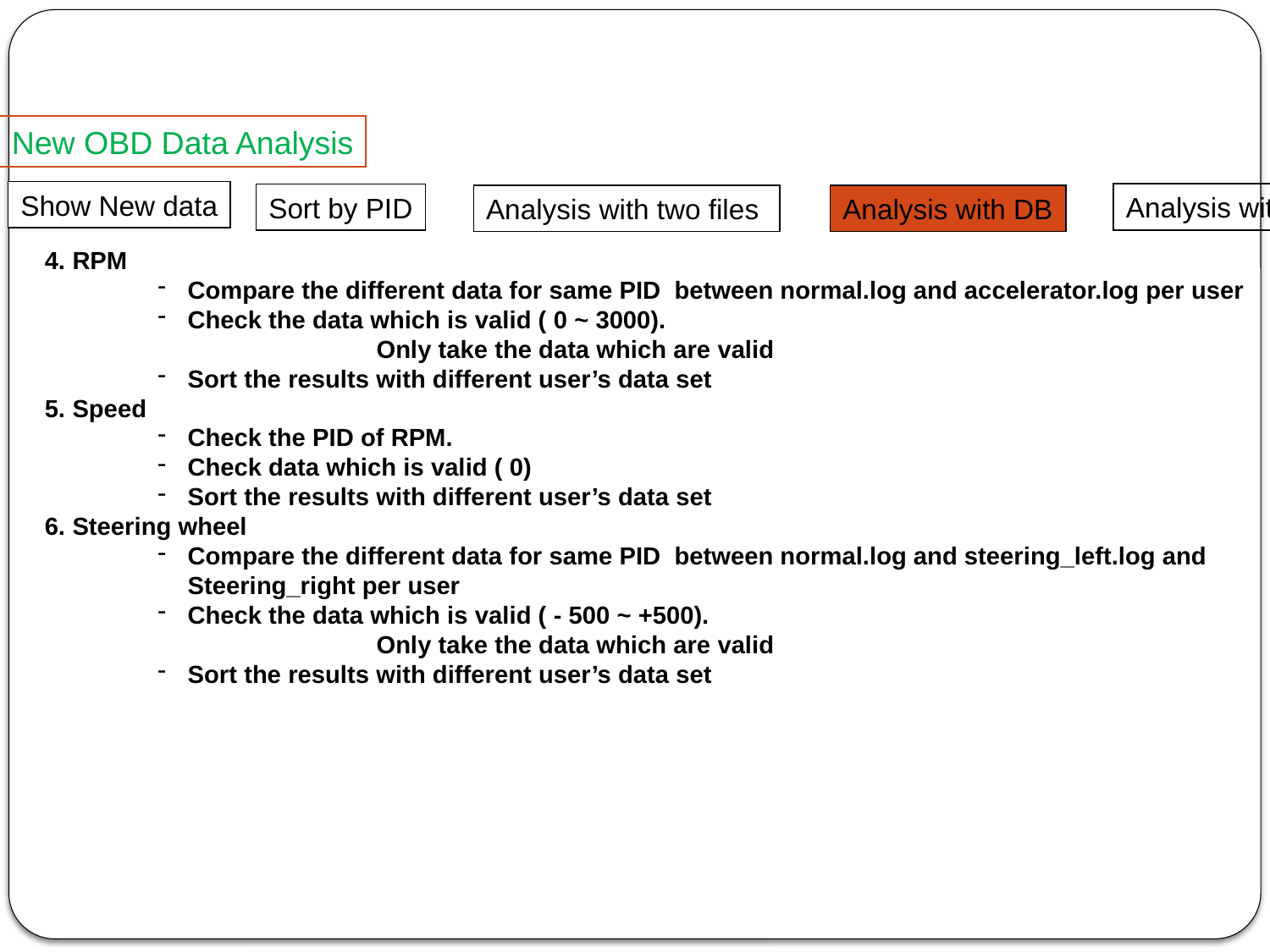

New OBD Data Analysis
Show New data
Analysis with New data
Sort by PID
Analysis with two files
Analysis with DB
4. RPM
Compare the different data for same PID  between normal.log and accelerator.log per user
Check the data which is valid ( 0 ~ 3000).
                           Only take the data which are valid
Sort the results with different user’s data set
5. Speed
Check the PID of RPM.
Check data which is valid ( 0)
Sort the results with different user’s data set
6. Steering wheel
Compare the different data for same PID  between normal.log and steering_left.log and Steering_right per user
Check the data which is valid ( - 500 ~ +500).
                           Only take the data which are valid
Sort the results with different user’s data set